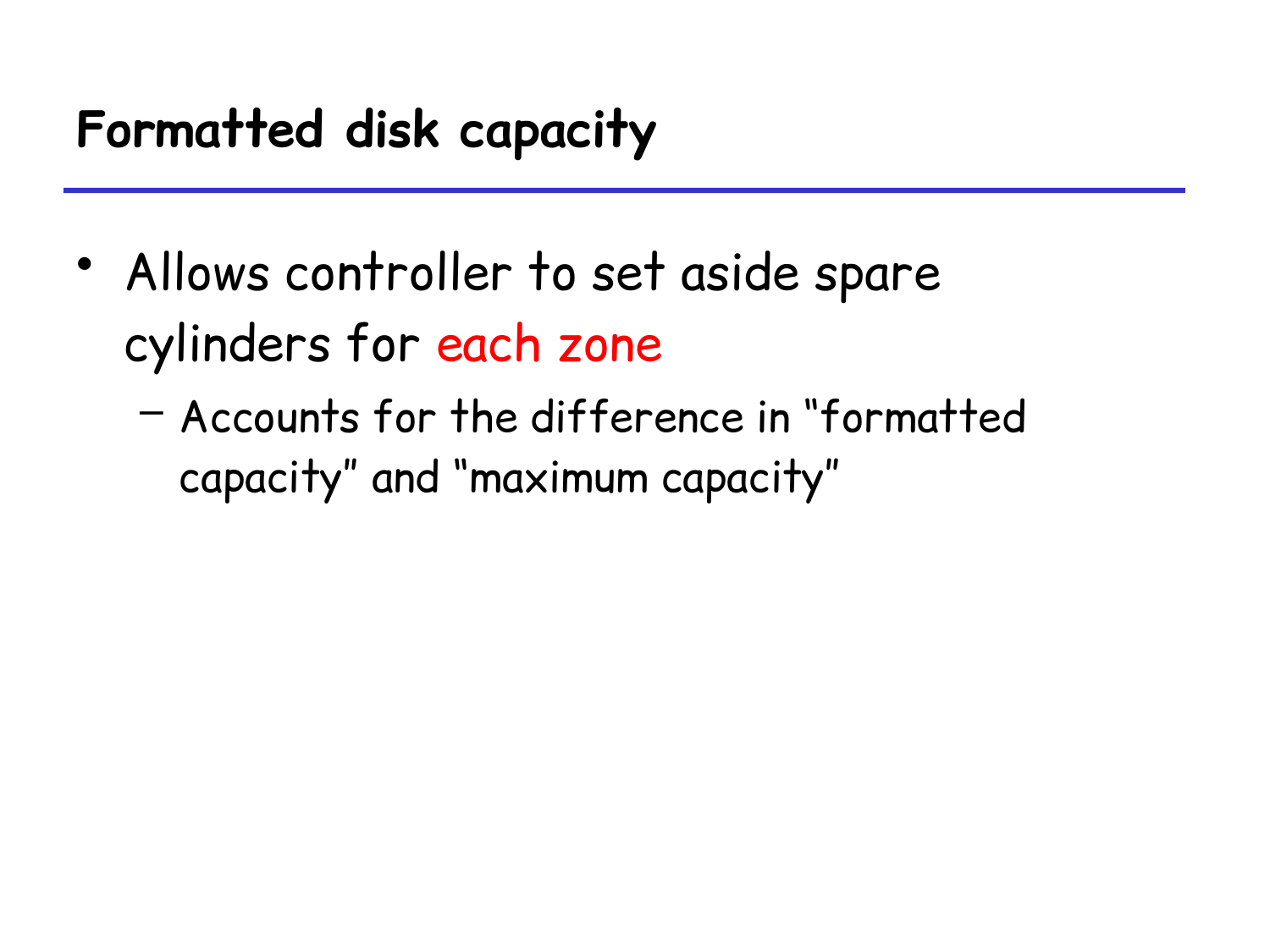

# Formatted disk capacity
Allows controller to set aside spare cylinders for each zone
Accounts for the difference in “formatted capacity” and “maximum capacity”
48